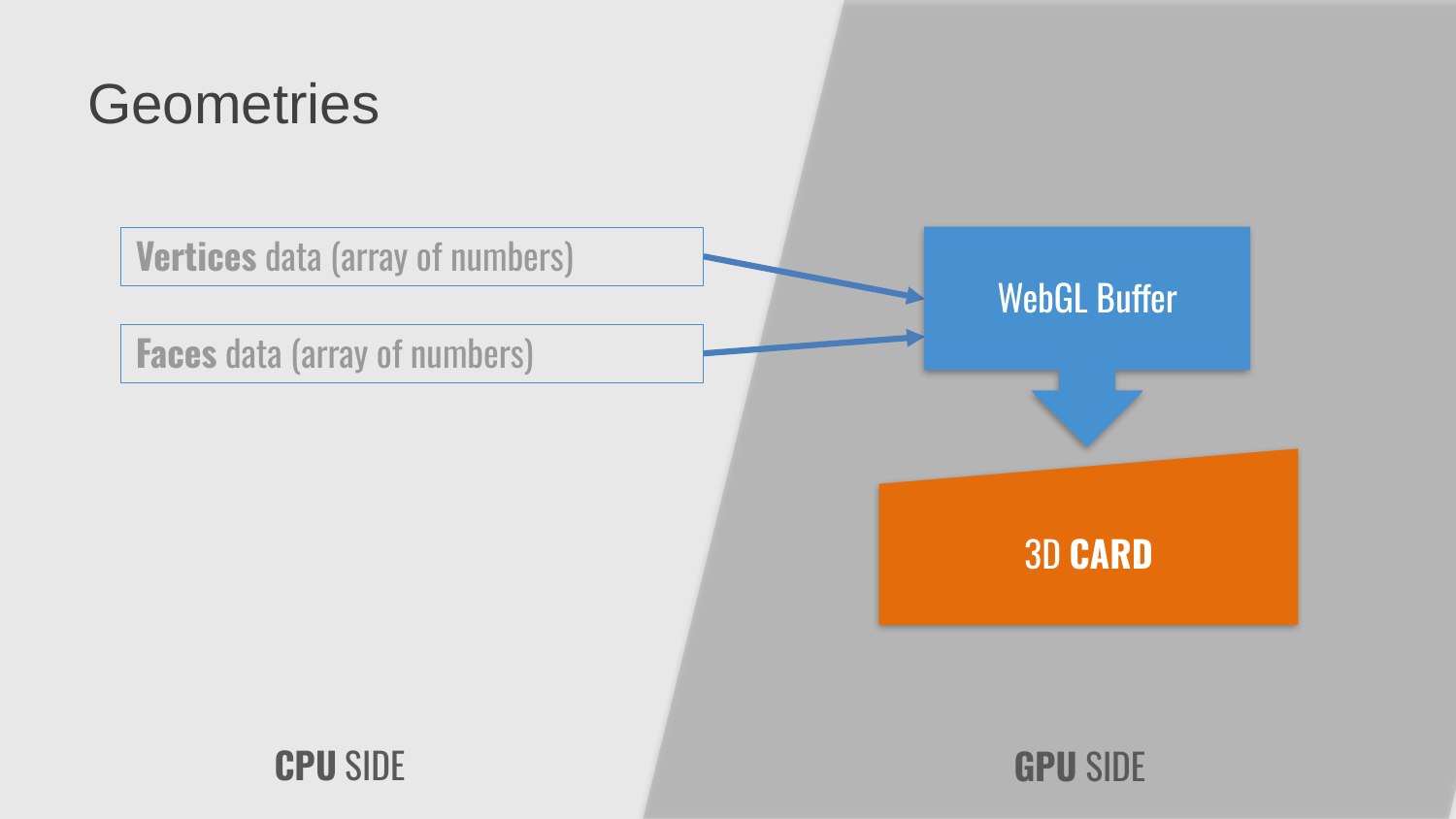

# Geometries
Vertices data (array of numbers)
WebGL Buffer
Faces data (array of numbers)
3D CARD
CPU SIDE
GPU SIDE